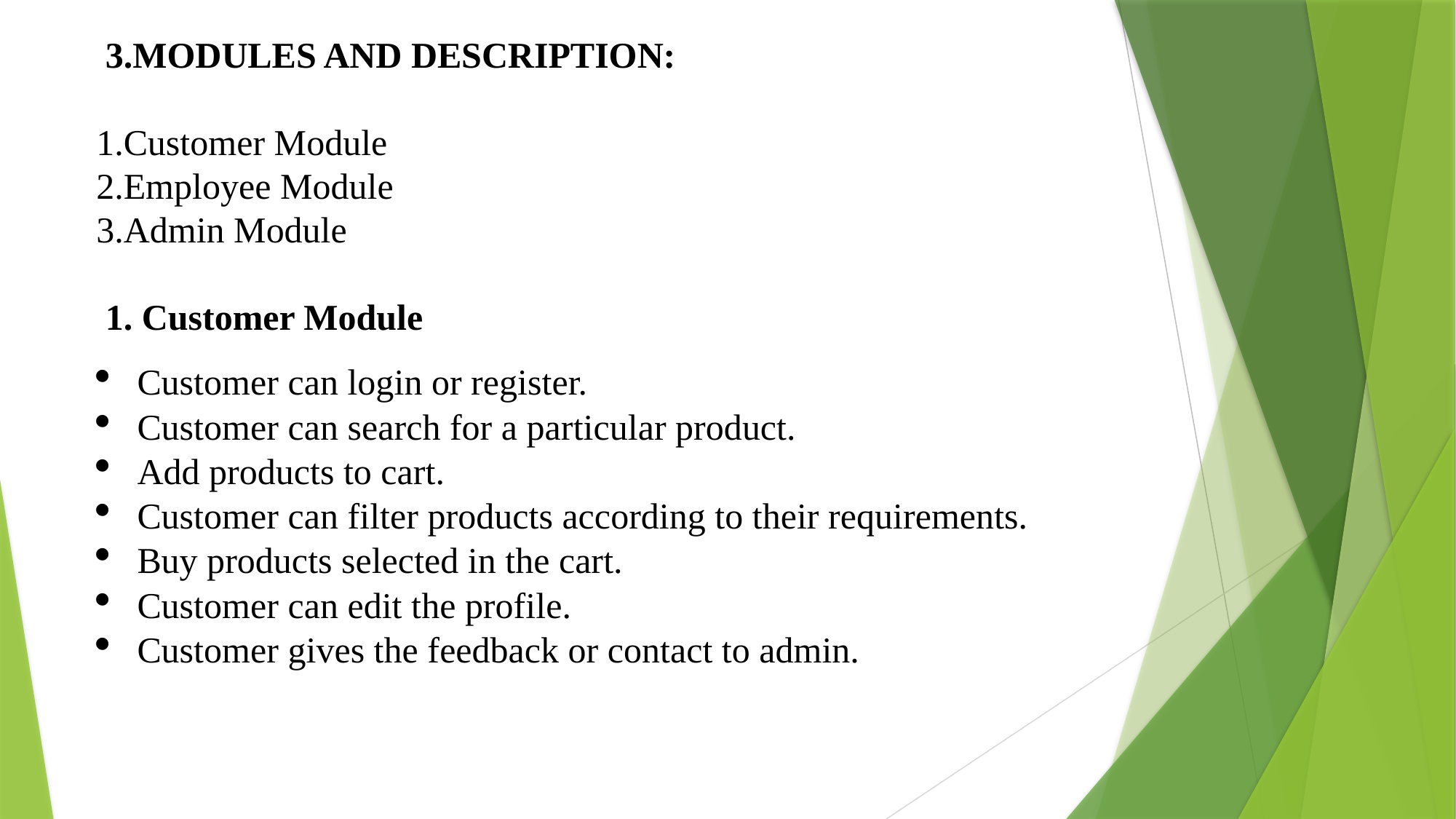

3.MODULES AND DESCRIPTION:

1.Customer Module
2.Employee Module
3.Admin Module

 1. Customer Module
Customer can login or register.
Customer can search for a particular product.
Add products to cart.
Customer can filter products according to their requirements.
Buy products selected in the cart.
Customer can edit the profile.
Customer gives the feedback or contact to admin.